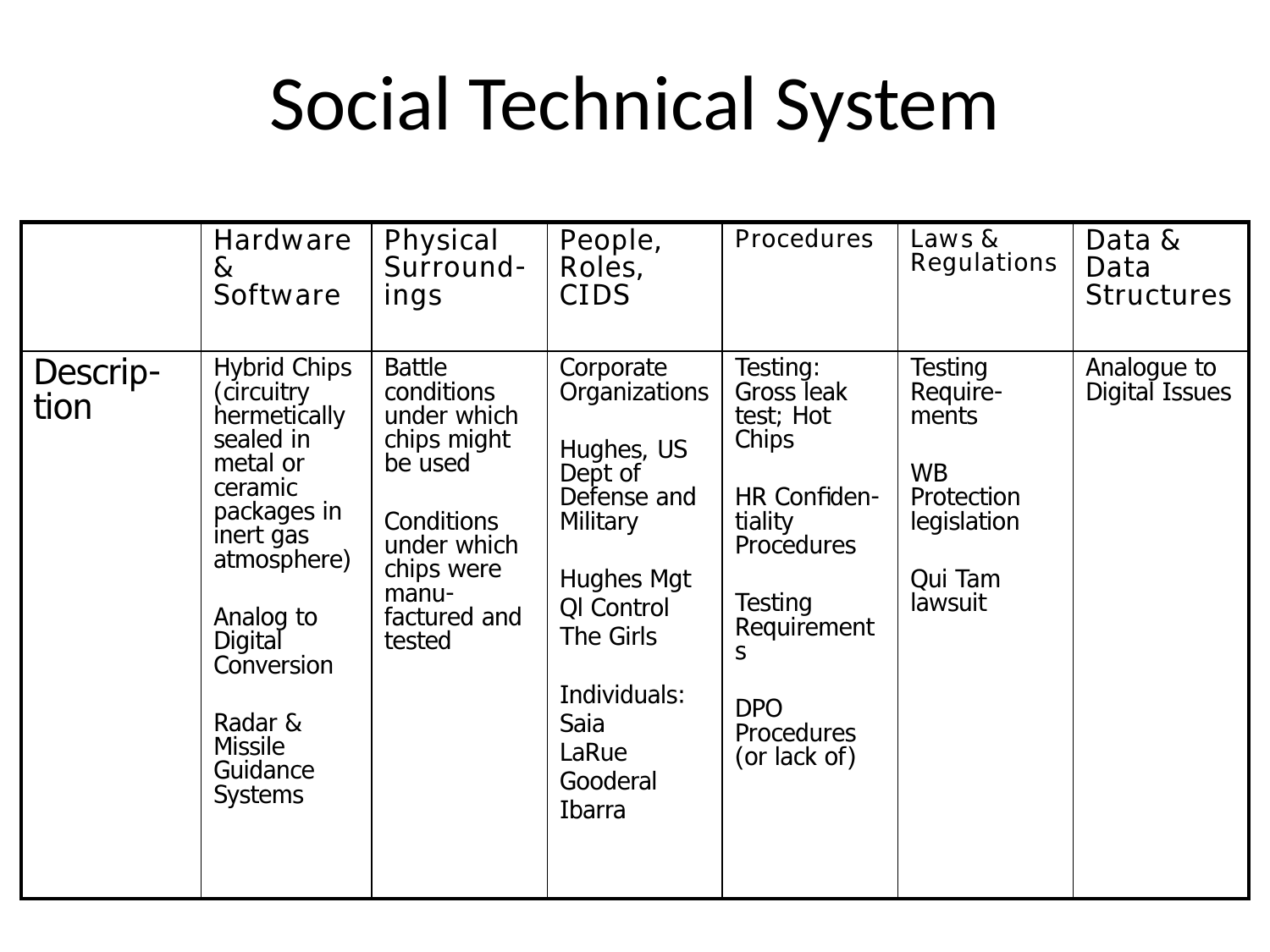

# Social Technical System
|  | Hardware & Software | Physical Surround-ings | People, Roles, CIDS | Procedures | Laws & Regulations | Data & Data Structures |
| --- | --- | --- | --- | --- | --- | --- |
| Descrip-tion | Hybrid Chips (circuitry hermetically sealed in metal or ceramic packages in inert gas atmosphere) Analog to Digital Conversion Radar & Missile Guidance Systems | Battle conditions under which chips might be used Conditions under which chips were manu-factured and tested | Corporate Organizations Hughes, US Dept of Defense and Military Hughes Mgt Ql Control The Girls Individuals: Saia LaRue Gooderal Ibarra | Testing: Gross leak test; Hot Chips HR Confiden-tiality Procedures Testing Requirements DPO Procedures (or lack of) | Testing Require-ments WB Protection legislation Qui Tam lawsuit | Analogue to Digital Issues |